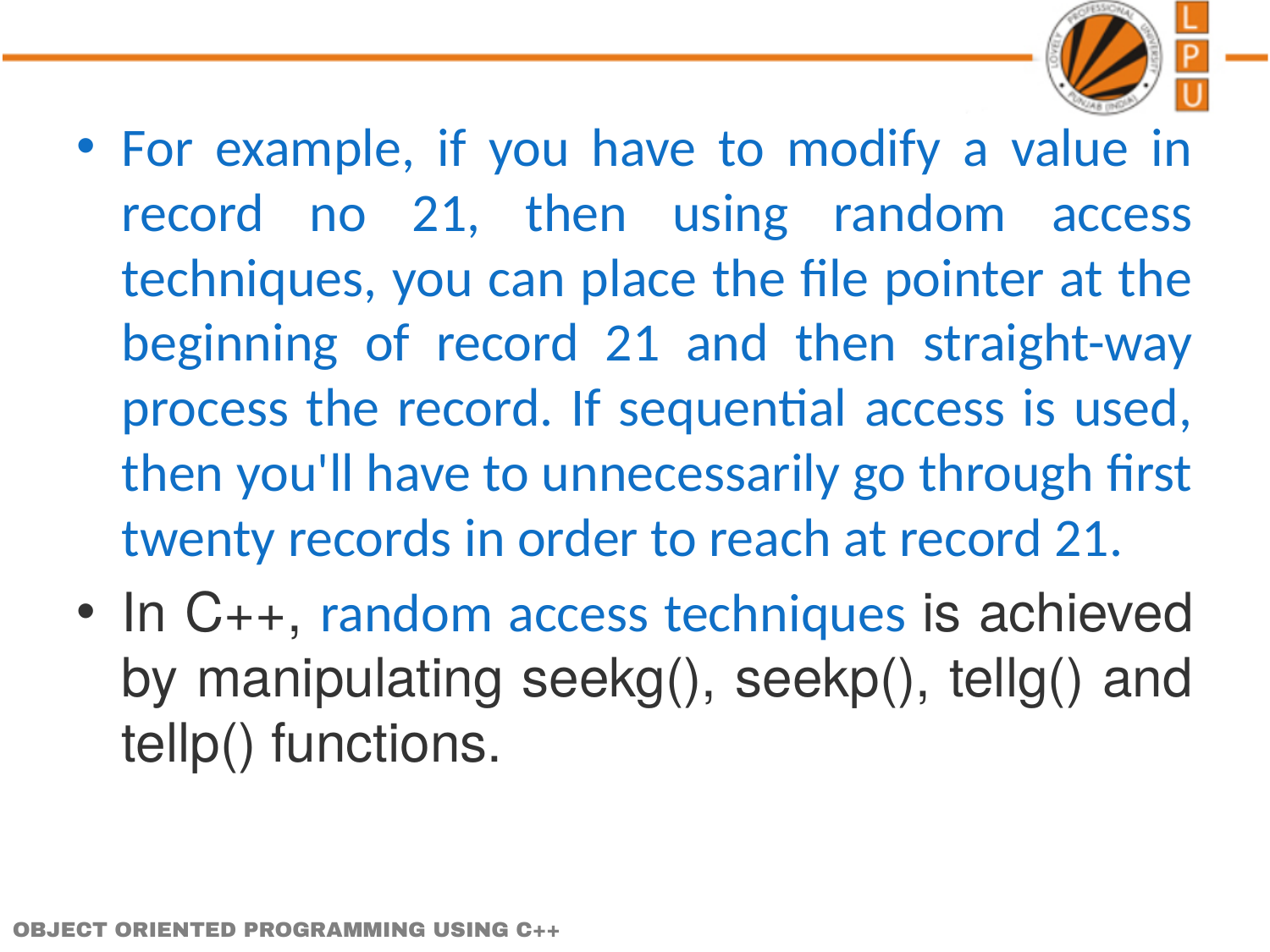

For example, if you have to modify a value in record no 21, then using random access techniques, you can place the file pointer at the beginning of record 21 and then straight-way process the record. If sequential access is used, then you'll have to unnecessarily go through first twenty records in order to reach at record 21.
In C++, random access techniques is achieved by manipulating seekg(), seekp(), tellg() and tellp() functions.